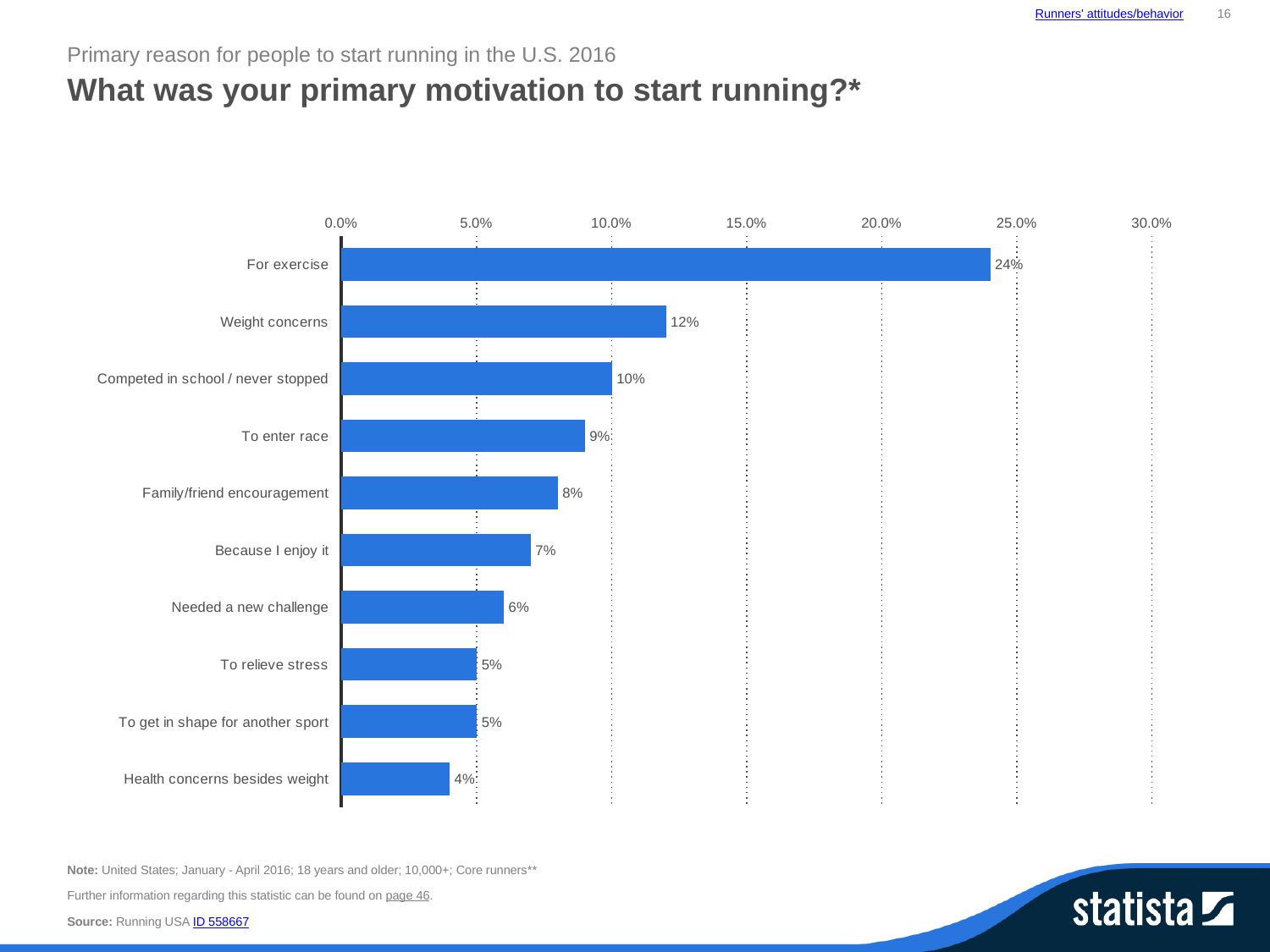

Runners' attitudes/behavior
16
Primary reason for people to start running in the U.S. 2016
What was your primary motivation to start running?*

### Chart:

| Category | data |
|---|---|
| For exercise | 0.24 |
| Weight concerns | 0.12 |
| Competed in school / never stopped | 0.1 |
| To enter race | 0.09 |
| Family/friend encouragement | 0.08 |
| Because I enjoy it | 0.07 |
| Needed a new challenge | 0.06 |
| To relieve stress | 0.05 |
| To get in shape for another sport | 0.05 |
| Health concerns besides weight | 0.04 |
Note: United States; January - April 2016; 18 years and older; 10,000+; Core runners**

Further information regarding this statistic can be found on page 46.
Source: Running USA ID 558667